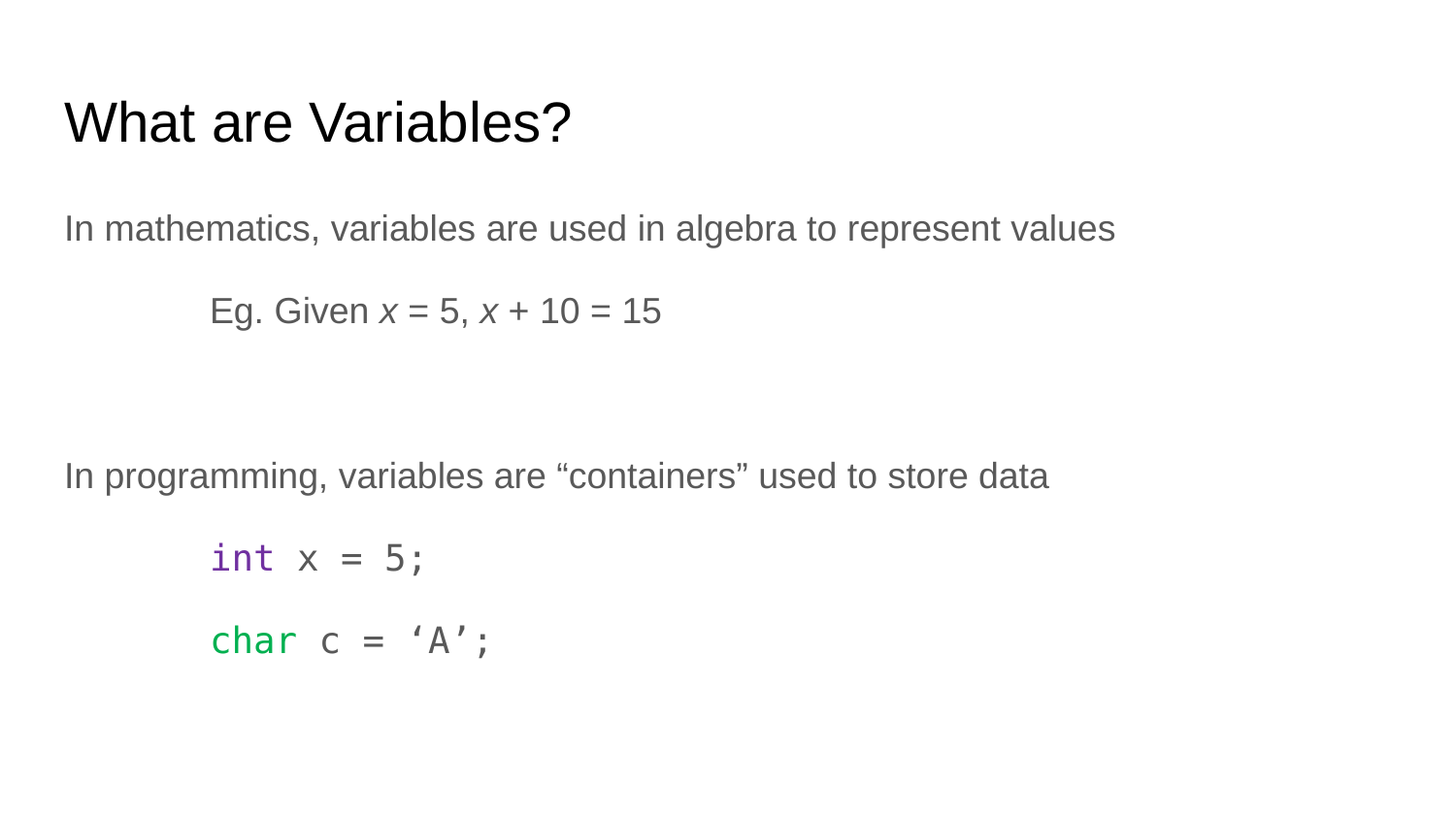

# What are Variables?

In mathematics, variables are used in algebra to represent values
	Eg. Given x = 5, x + 10 = 15

In programming, variables are “containers” used to store data
int x = 5;
char c = ‘A’;